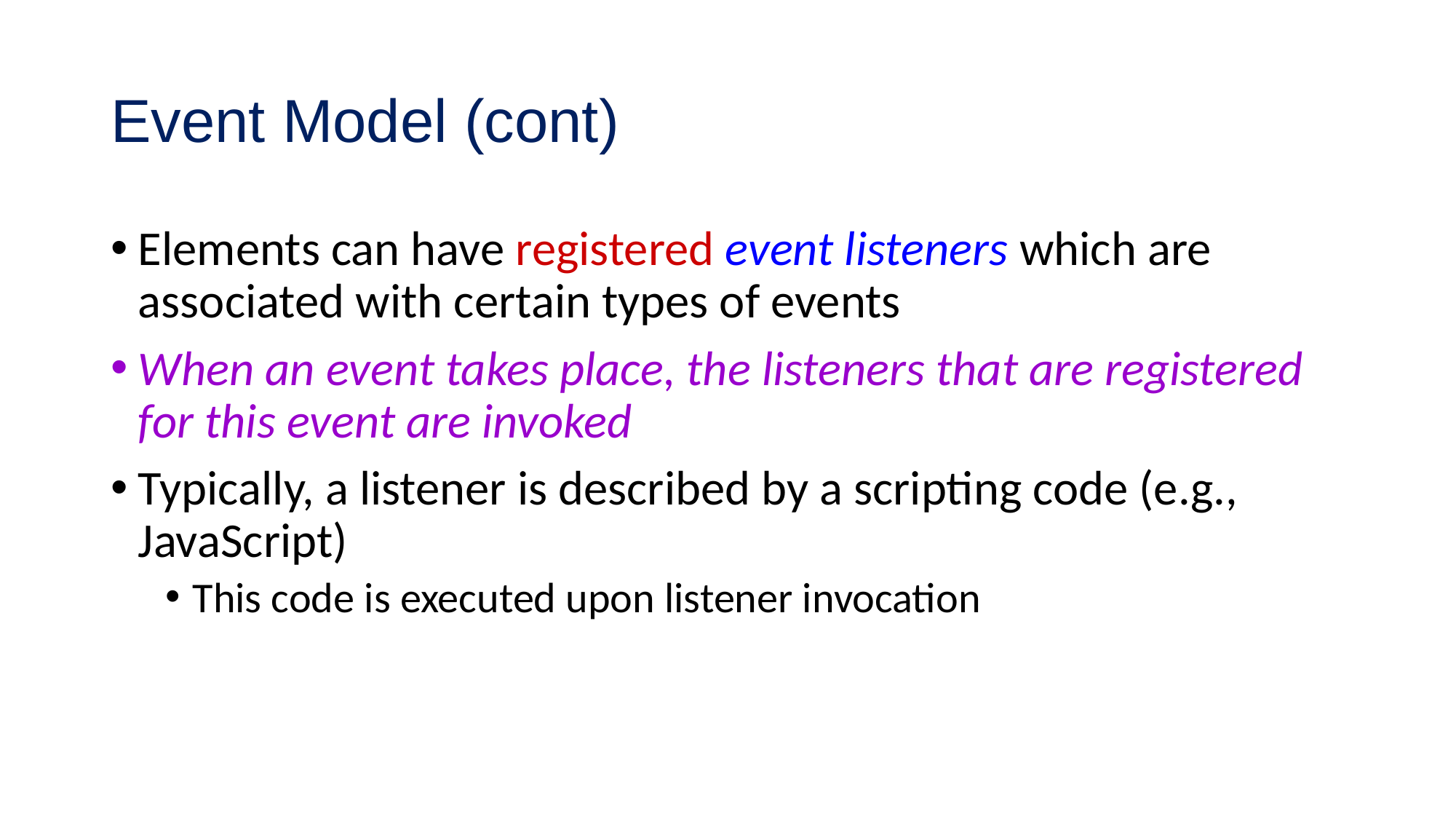

# Event Model (cont)
Elements can have registered event listeners which are associated with certain types of events
When an event takes place, the listeners that are registered for this event are invoked
Typically, a listener is described by a scripting code (e.g., JavaScript)
This code is executed upon listener invocation